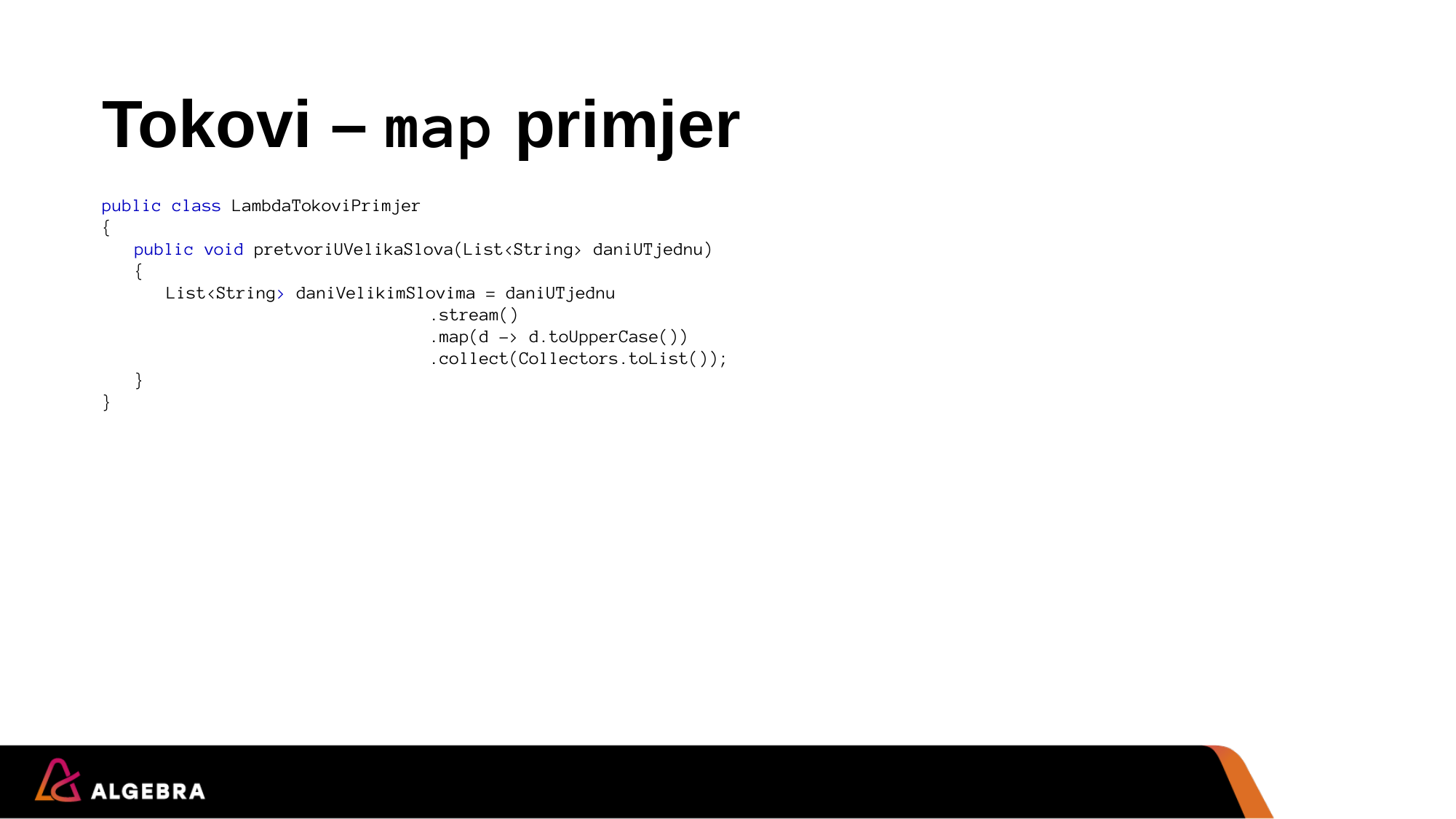

# Tokovi – map primjer
public class LambdaTokoviPrimjer
{
	public void pretvoriUVelikaSlova(List<String> daniUTjednu)
	{
		List<String> daniVelikimSlovima = daniUTjednu
						.stream()
                          	.map(d -> d.toUpperCase())
		                          	.collect(Collectors.toList());
	}
}